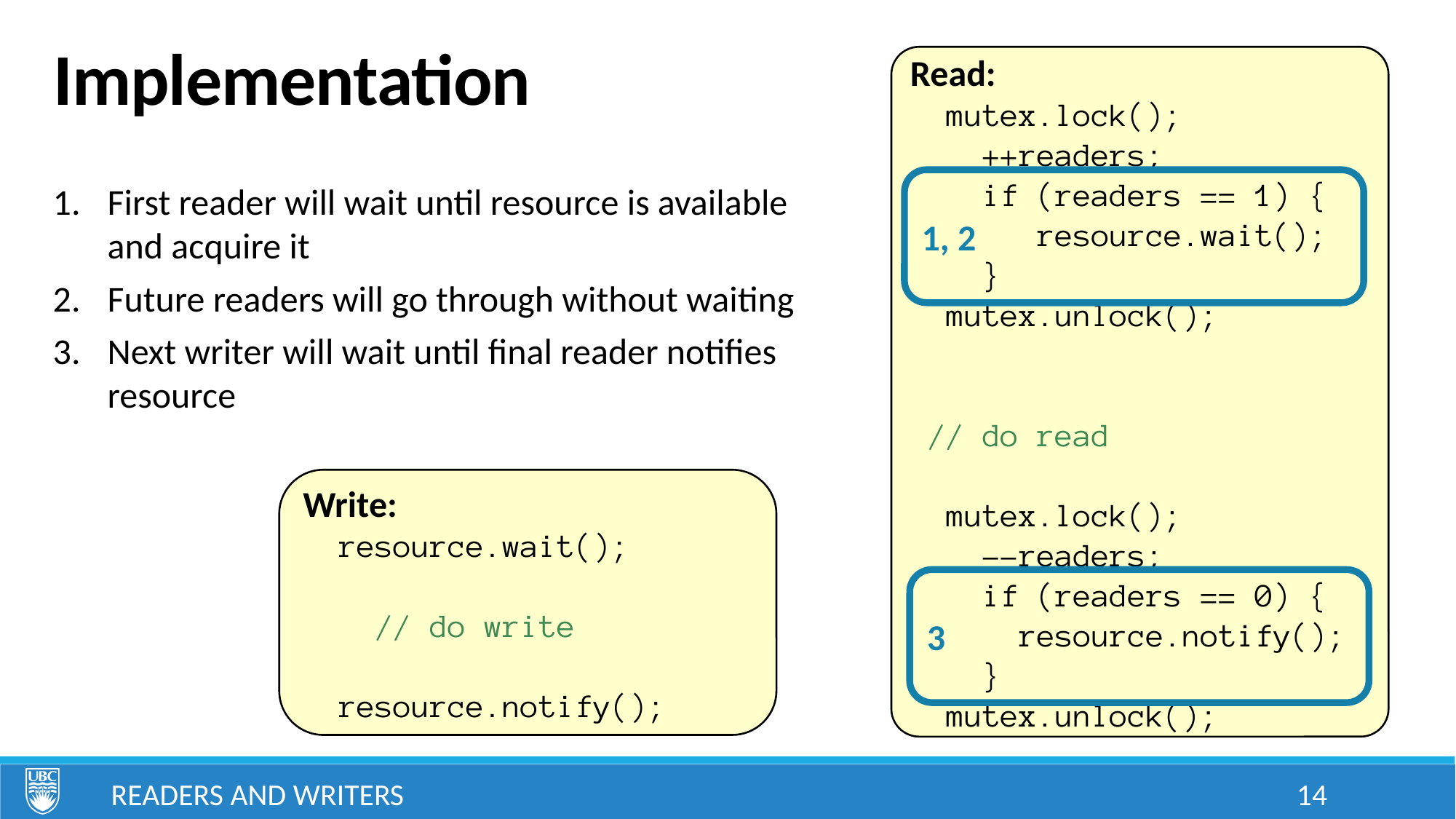

# Implementation
Read:
  mutex.lock();
    ++readers;
    if (readers == 1) {
       resource.wait();
    }
  mutex.unlock();

 // do read

  mutex.lock();
    --readers;
    if (readers == 0) {
      resource.notify();
    }
  mutex.unlock();
1, 2
First reader will wait until resource is available and acquire it
Future readers will go through without waiting
Next writer will wait until final reader notifies resource
Write:
  resource.wait();

    // do write

  resource.notify();
3
Readers and Writers
14